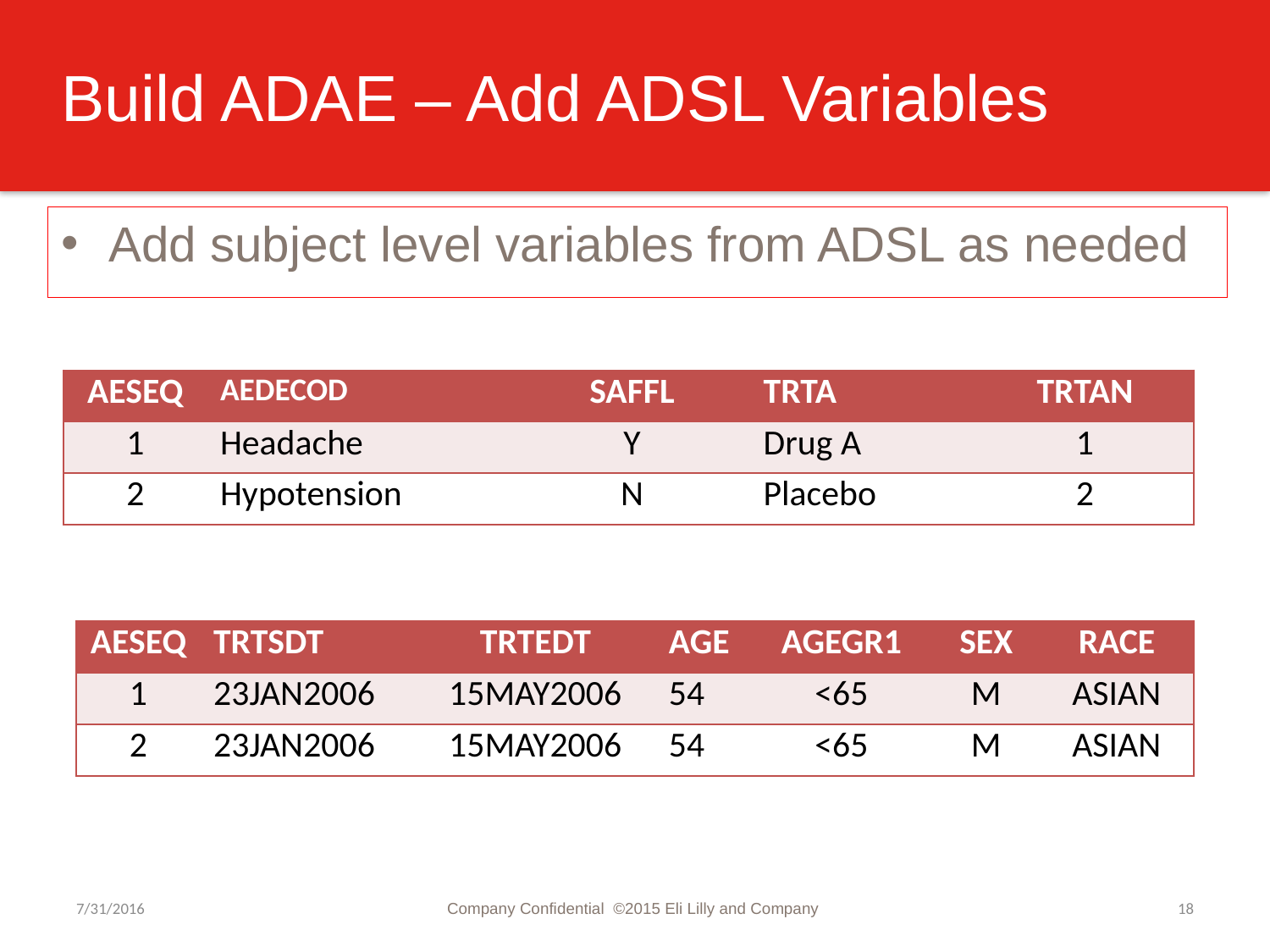

# Build ADAE – Add ADSL Variables
Add subject level variables from ADSL as needed

| AESEQ | AEDECOD | SAFFL | TRTA | TRTAN |
| --- | --- | --- | --- | --- |
| 1 | Headache | Y | Drug A | 1 |
| 2 | Hypotension | N | Placebo | 2 |
| AESEQ | TRTSDT | TRTEDT | AGE | AGEGR1 | SEX | RACE |
| --- | --- | --- | --- | --- | --- | --- |
| 1 | 23JAN2006 | 15MAY2006 | 54 | <65 | M | ASIAN |
| 2 | 23JAN2006 | 15MAY2006 | 54 | <65 | M | ASIAN |
7/31/2016
Company Confidential  ©2015 Eli Lilly and Company
18